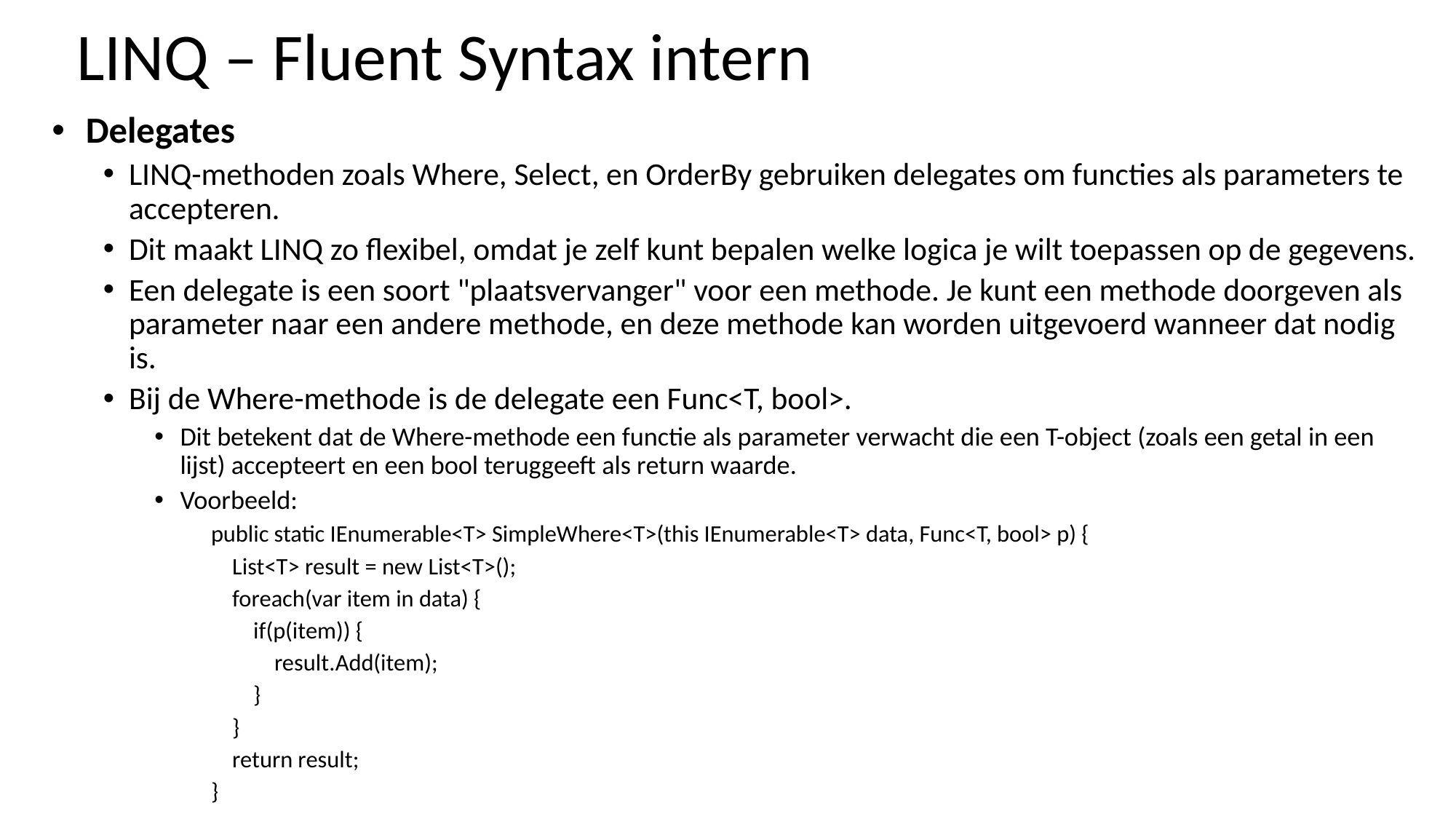

# LINQ – Fluent Syntax intern
 Delegates
LINQ-methoden zoals Where, Select, en OrderBy gebruiken delegates om functies als parameters te accepteren.
Dit maakt LINQ zo flexibel, omdat je zelf kunt bepalen welke logica je wilt toepassen op de gegevens.
Een delegate is een soort "plaatsvervanger" voor een methode. Je kunt een methode doorgeven als parameter naar een andere methode, en deze methode kan worden uitgevoerd wanneer dat nodig is.
Bij de Where-methode is de delegate een Func<T, bool>.
Dit betekent dat de Where-methode een functie als parameter verwacht die een T-object (zoals een getal in een lijst) accepteert en een bool teruggeeft als return waarde.
Voorbeeld:
 public static IEnumerable<T> SimpleWhere<T>(this IEnumerable<T> data, Func<T, bool> p) {
     List<T> result = new List<T>();
     foreach(var item in data) {
         if(p(item)) {
             result.Add(item);
         }
     }
     return result;
 }